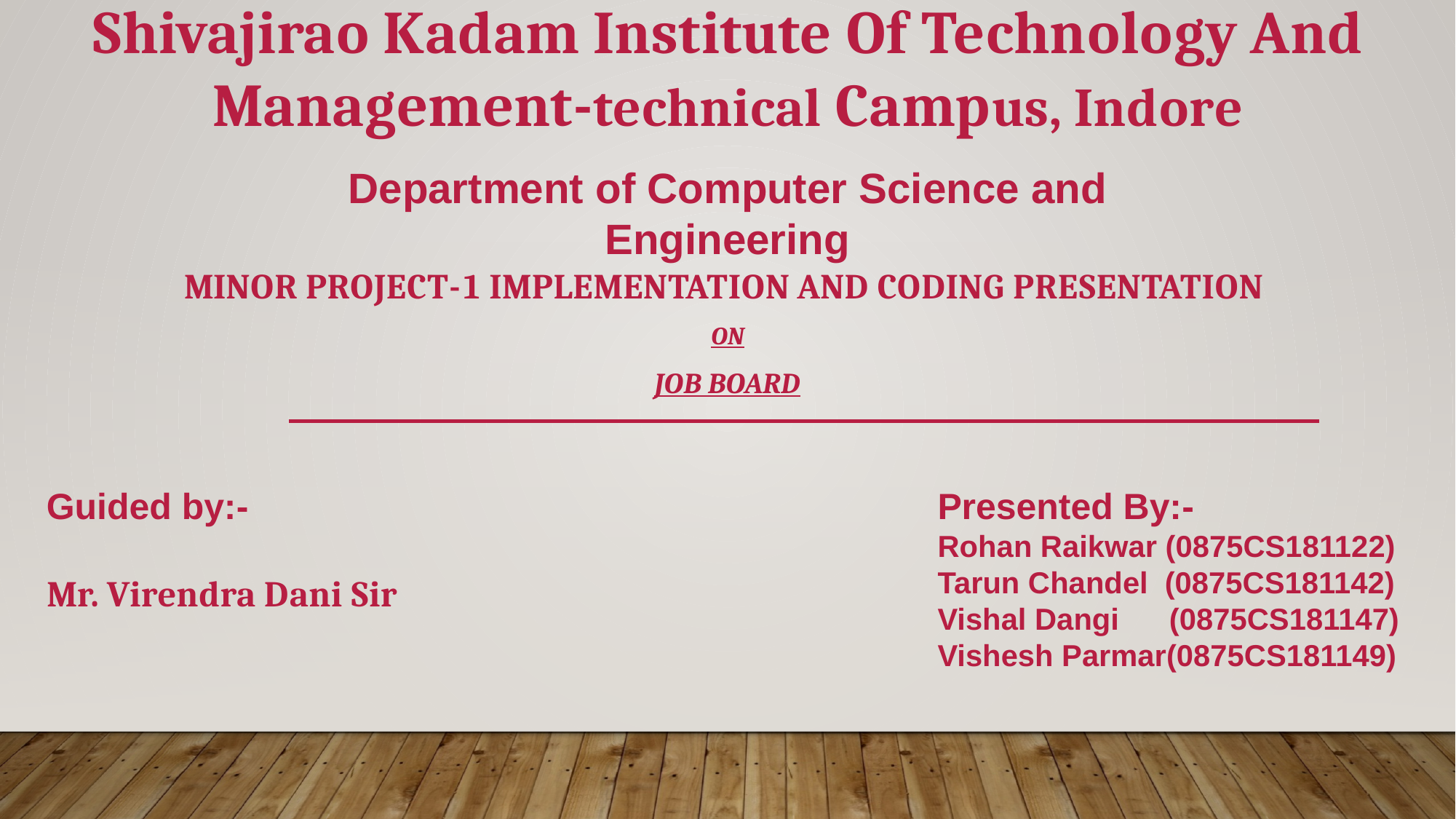

# Shivajirao Kadam Institute Of Technology And Management-technical Campus, Indore
Department of Computer Science and Engineering
Minor Project-1 Implementation and Coding Presentation
On
JOB Board

Guided by:-

Mr. Virendra Dani Sir
Presented By:-
Rohan Raikwar (0875CS181122)
Tarun Chandel  (0875CS181142)
Vishal Dangi      (0875CS181147)
Vishesh Parmar(0875CS181149)